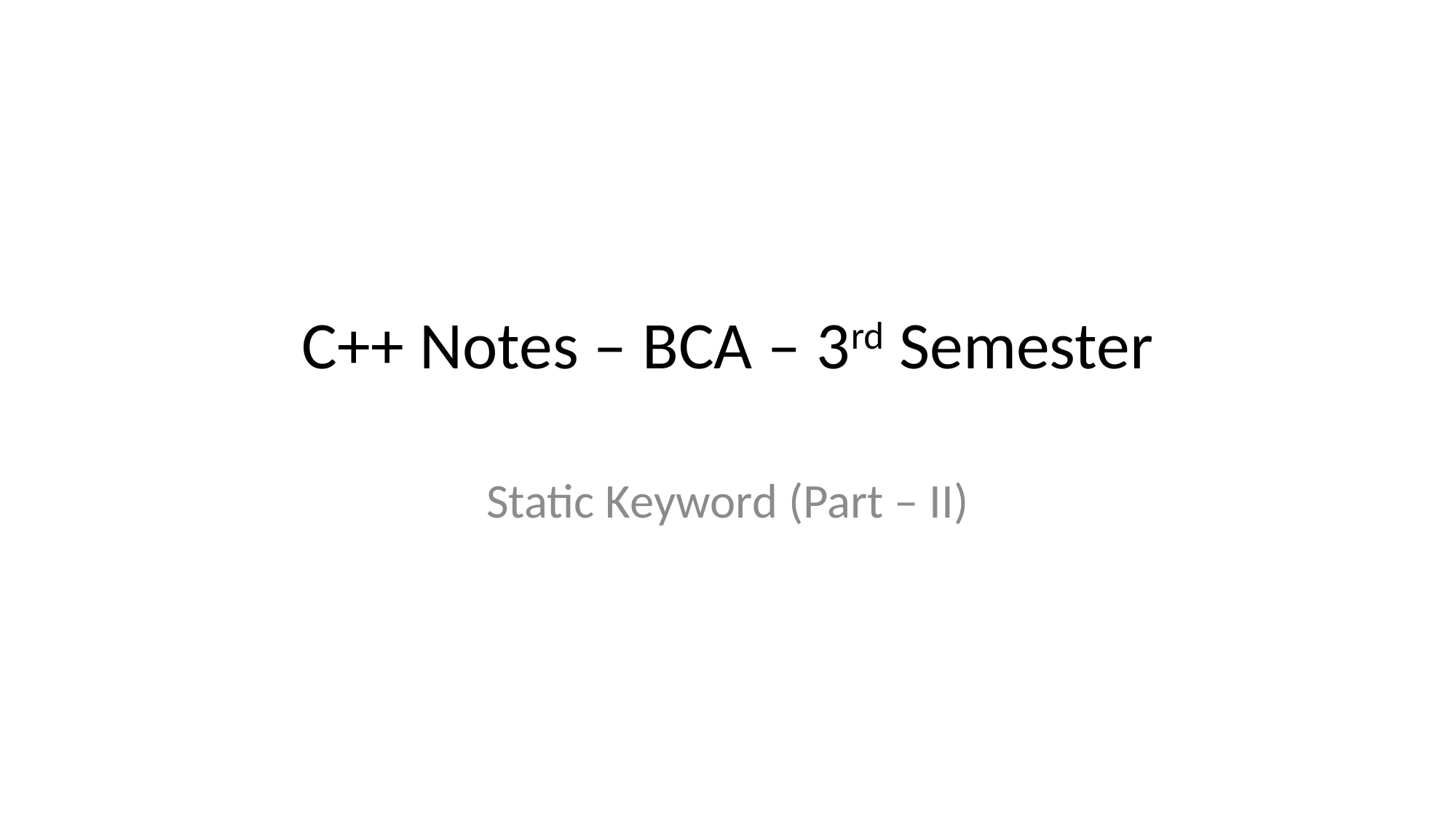

# C++ Notes – BCA – 3rd Semester
Static Keyword (Part – II)